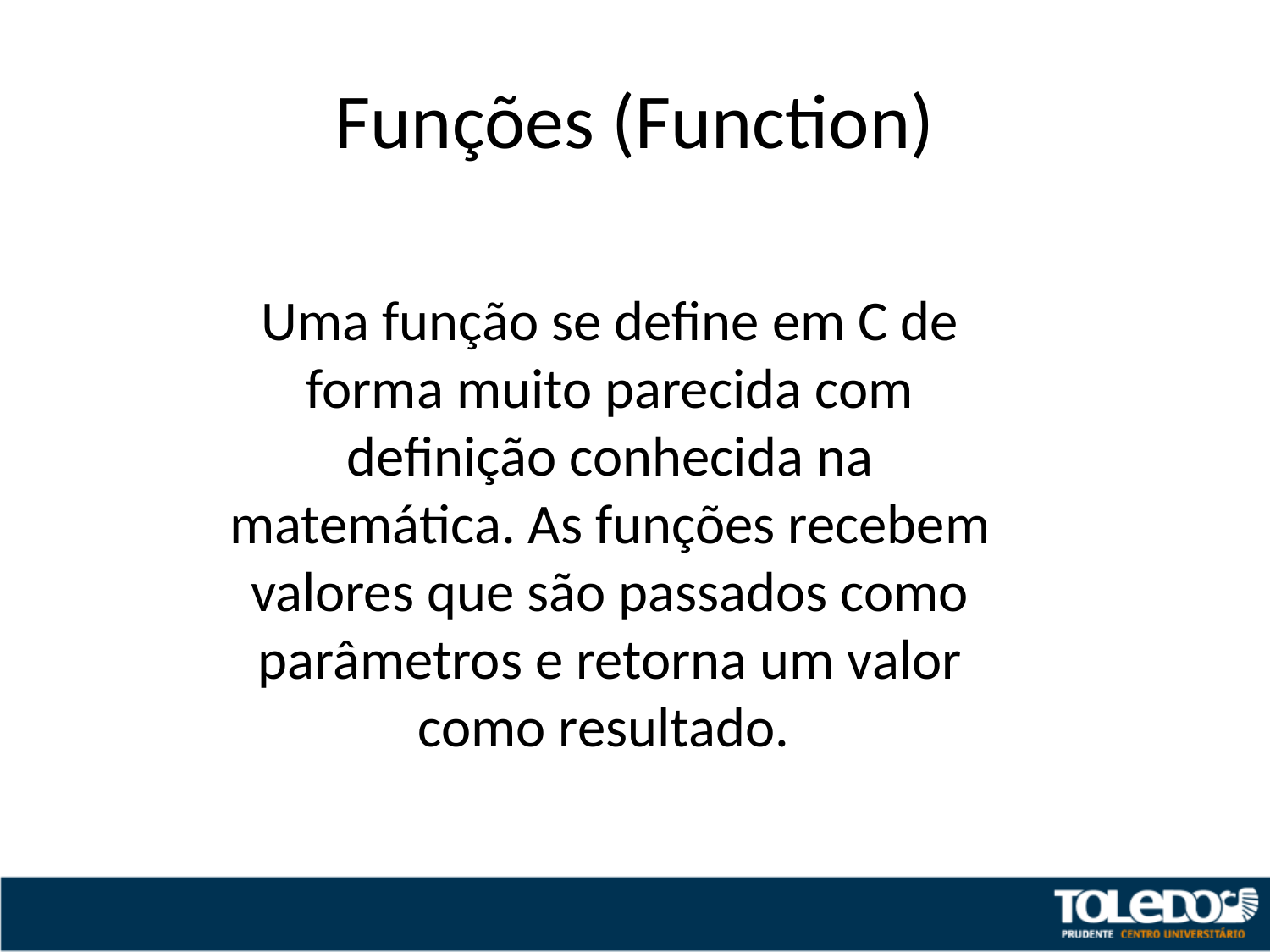

# Funções (Function)
Uma função se define em C de forma muito parecida com definição conhecida na matemática. As funções recebem valores que são passados como parâmetros e retorna um valor como resultado.